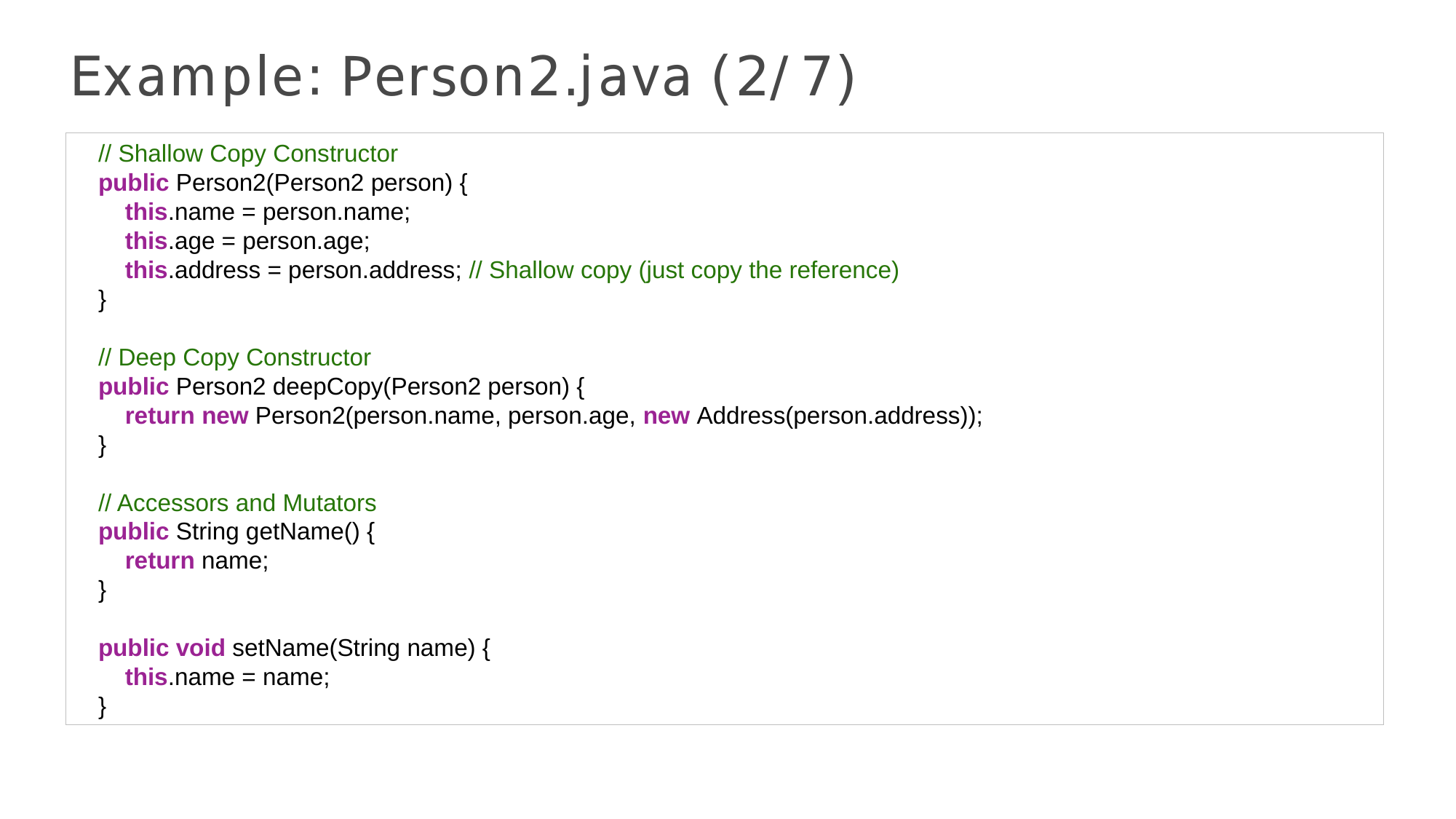

# Example: Person2.java (2/7)
    // Shallow Copy Constructor
    public Person2(Person2 person) {
        this.name = person.name;
        this.age = person.age;
        this.address = person.address; // Shallow copy (just copy the reference)
    }
    // Deep Copy Constructor
    public Person2 deepCopy(Person2 person) {
        return new Person2(person.name, person.age, new Address(person.address));
    }
    // Accessors and Mutators
    public String getName() {
        return name;
    }
    public void setName(String name) {
        this.name = name;
    }
9